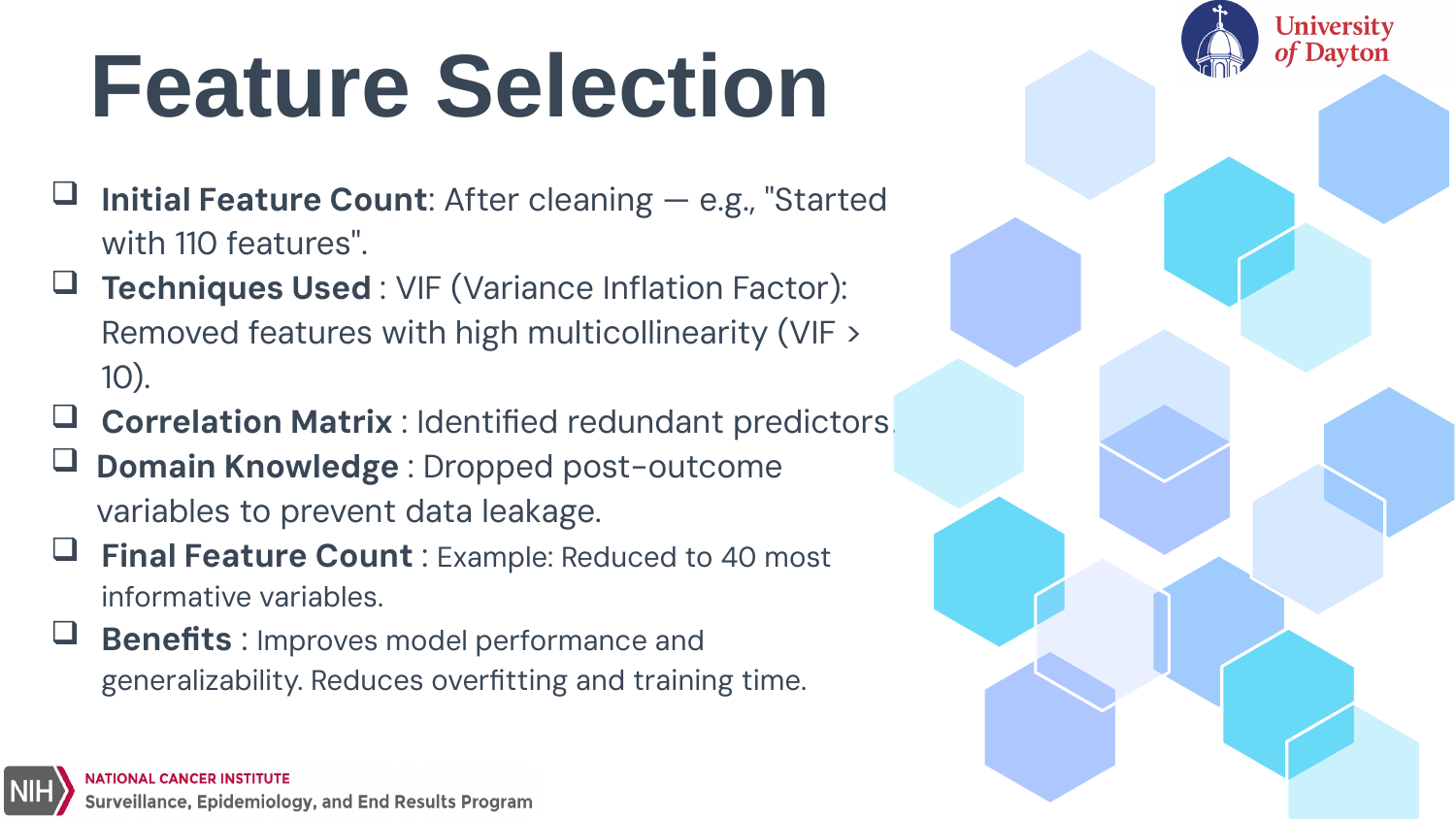

# Feature Selection

Initial Feature Count: After cleaning — e.g., "Started with 110 features".
Techniques Used : VIF (Variance Inflation Factor): Removed features with high multicollinearity (VIF > 10).
Correlation Matrix : Identified redundant predictors.
Domain Knowledge : Dropped post-outcome variables to prevent data leakage.
Final Feature Count : Example: Reduced to 40 most informative variables.
Benefits : Improves model performance and generalizability. Reduces overfitting and training time.